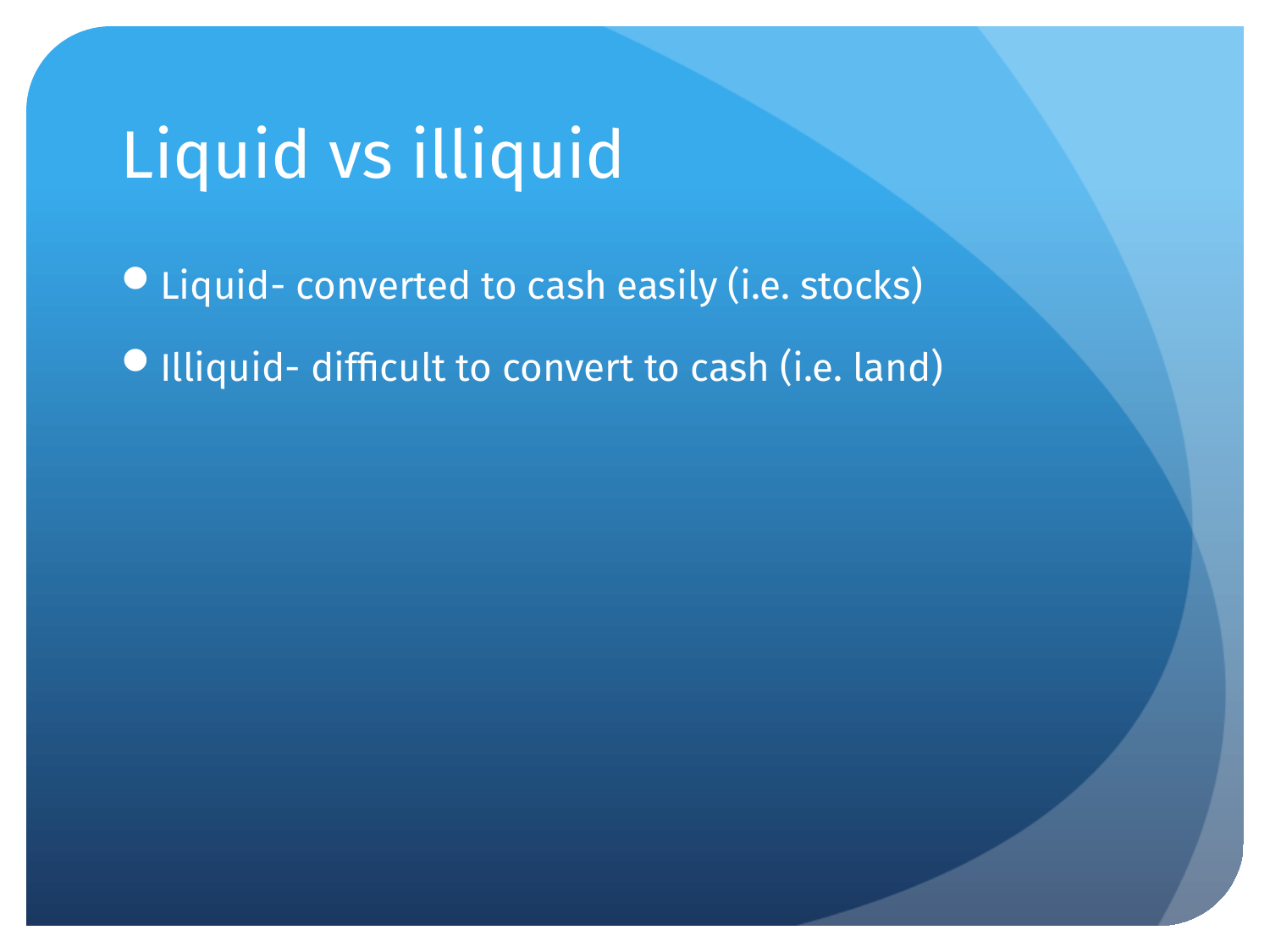

# Liquid vs illiquid
Liquid- converted to cash easily (i.e. stocks)
Illiquid- difficult to convert to cash (i.e. land)